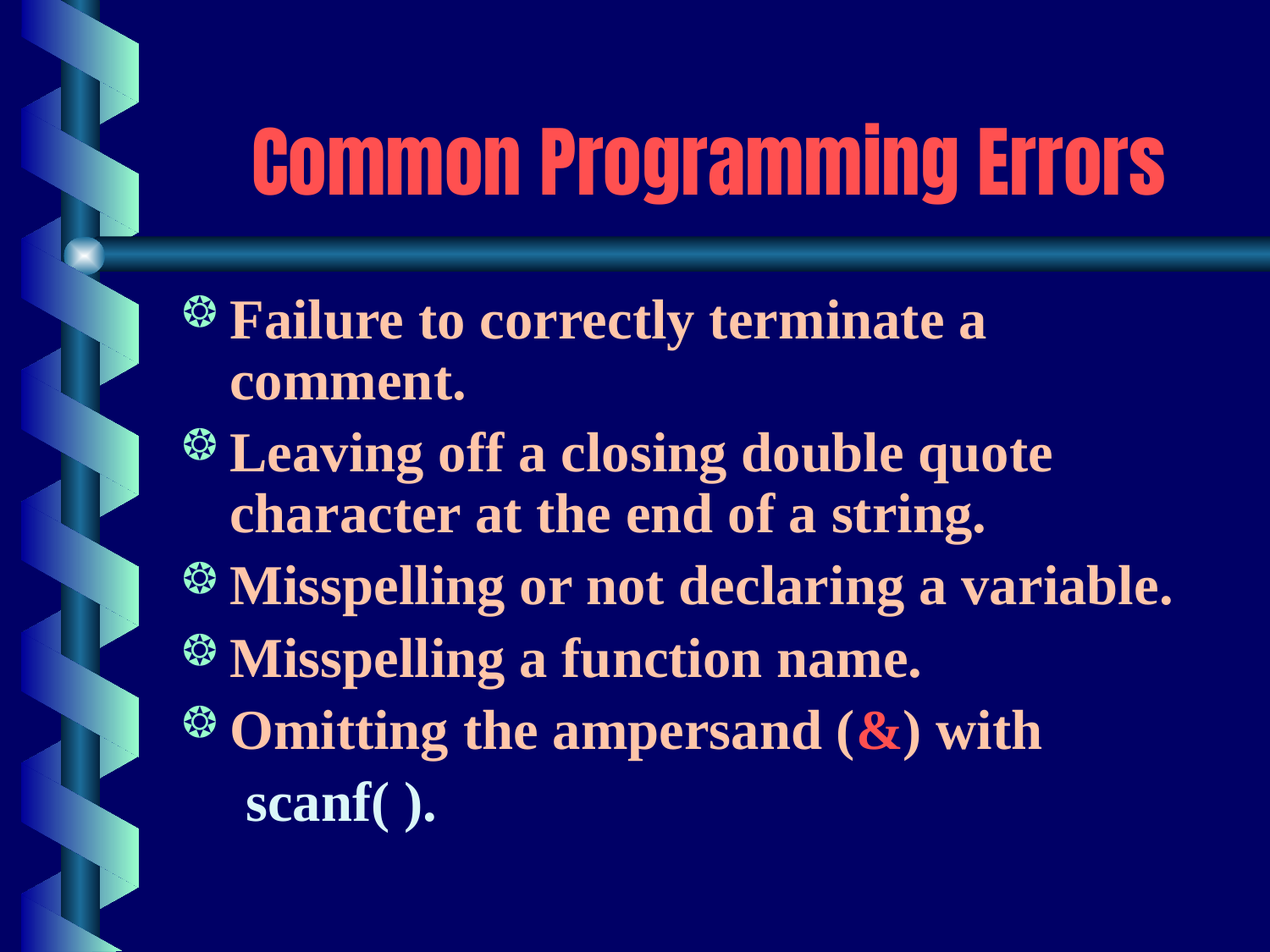

# Common Programming Errors
Failure to correctly terminate a comment.
Leaving off a closing double quote character at the end of a string.
Misspelling or not declaring a variable.
Misspelling a function name.
Omitting the ampersand (&) with
scanf( ).